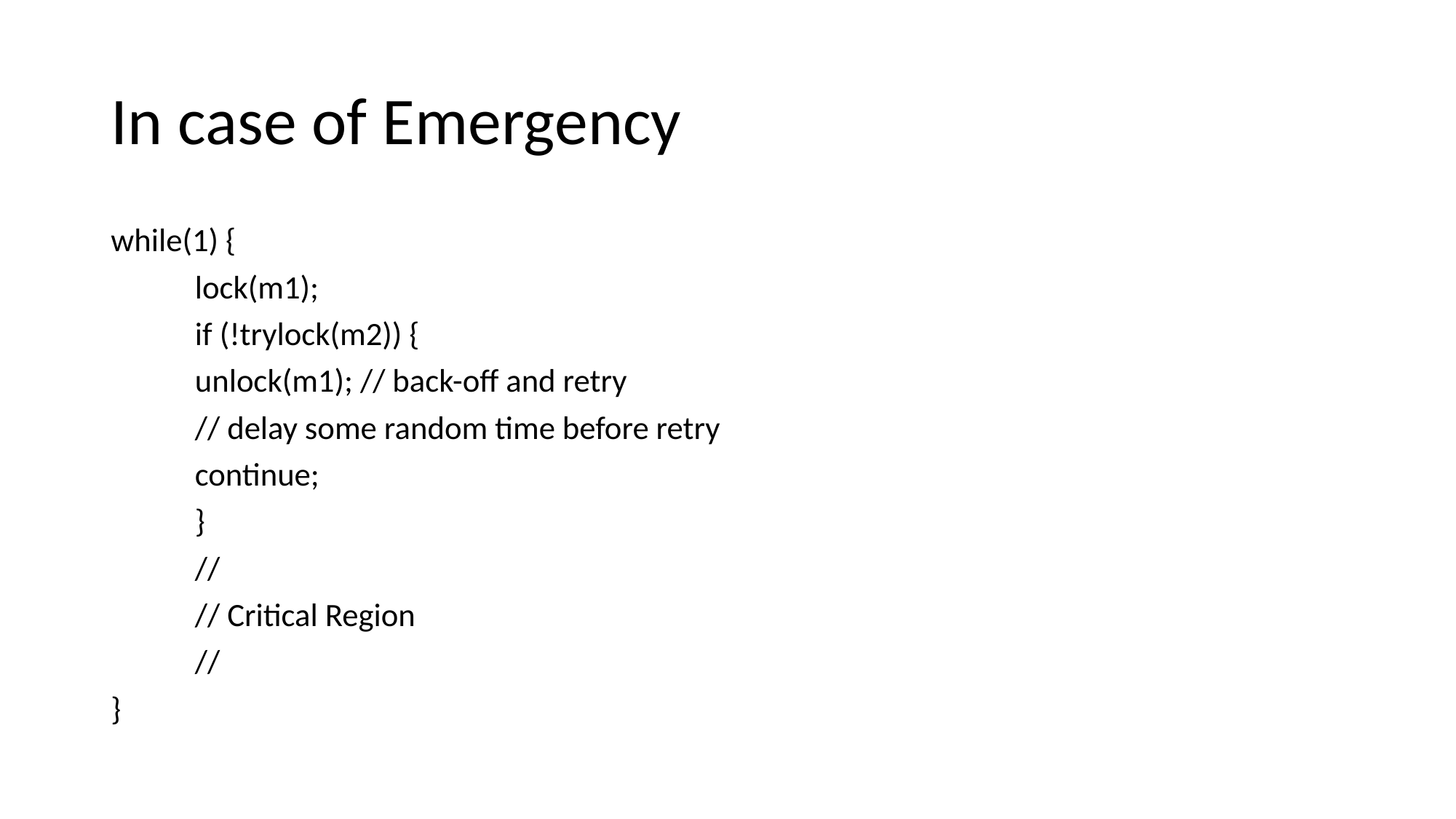

# In case of Emergency
while(1) {
	lock(m1);
	if (!trylock(m2)) {
		unlock(m1); // back-off and retry
		// delay some random time before retry
		continue;
	}
	//
	// Critical Region
	//
}